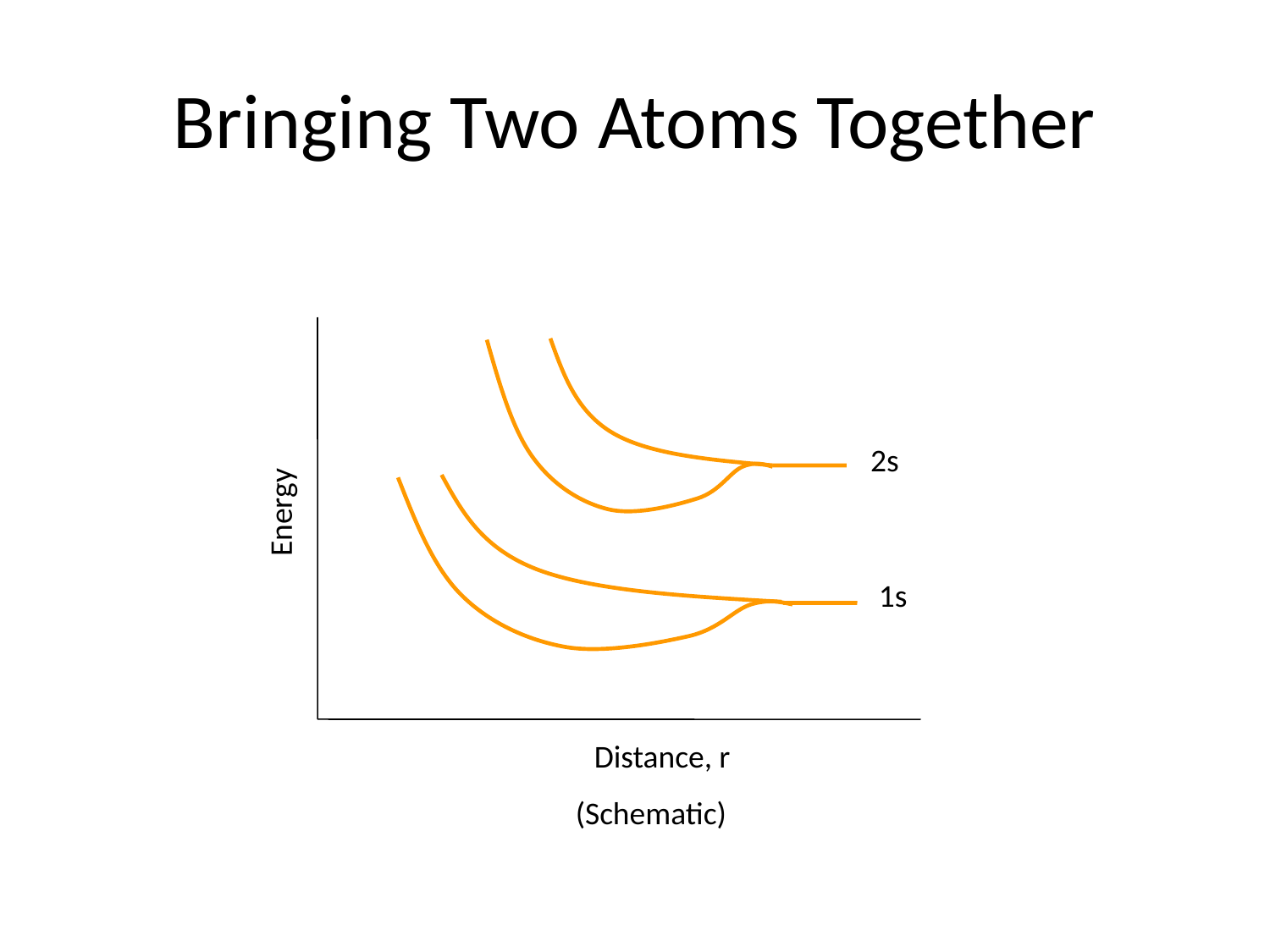

# Bringing Two Atoms Together

2s

Energy
1s

Distance, r
(Schematic)